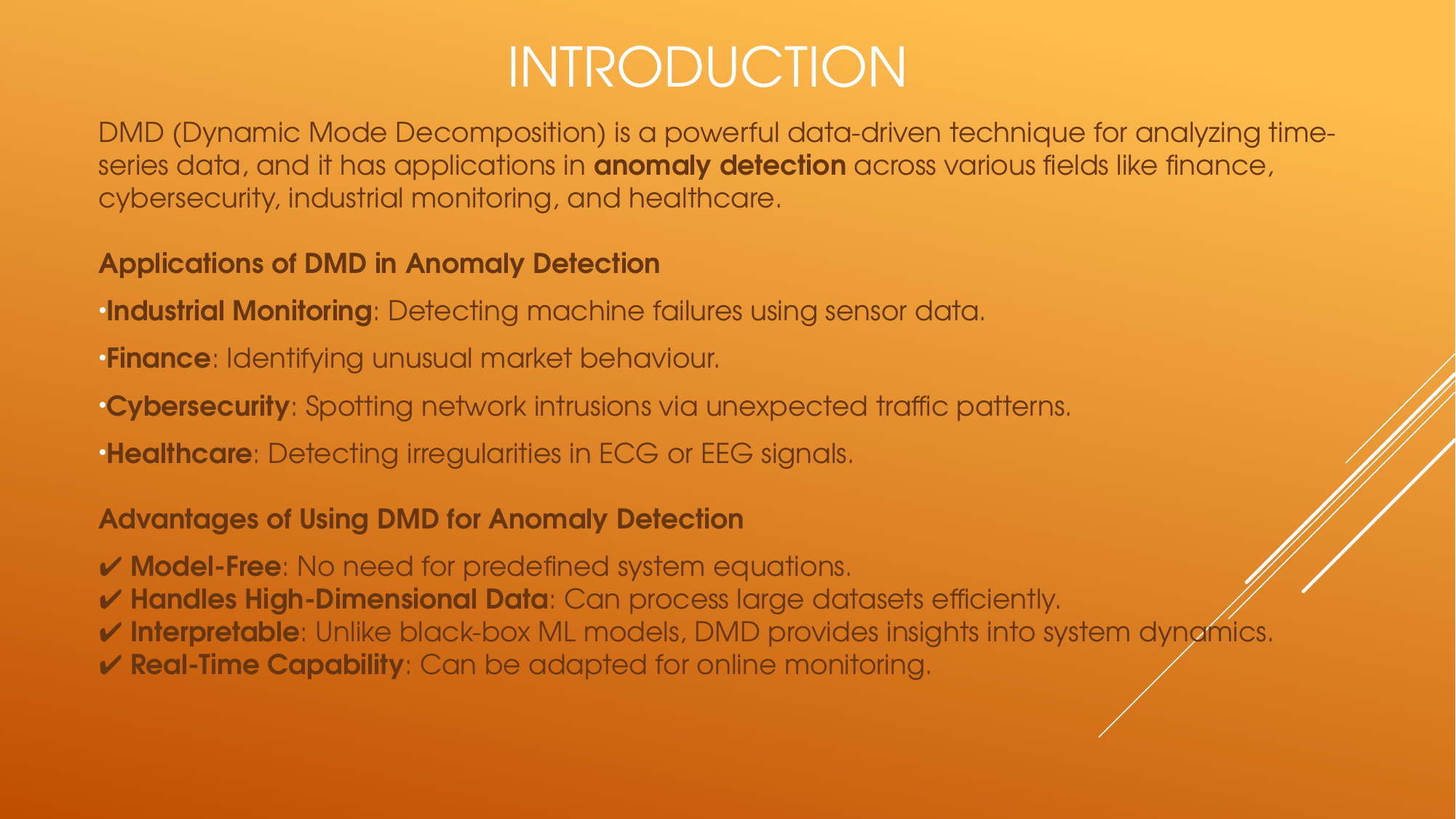

# INTRODUCTION
DMD (Dynamic Mode Decomposition) is a powerful data-driven technique for analyzing time-series data, and it has applications in anomaly detection across various fields like finance, cybersecurity, industrial monitoring, and healthcare.
Applications of DMD in Anomaly Detection
Industrial Monitoring: Detecting machine failures using sensor data.
Finance: Identifying unusual market behaviour.
Cybersecurity: Spotting network intrusions via unexpected traffic patterns.
Healthcare: Detecting irregularities in ECG or EEG signals.
Advantages of Using DMD for Anomaly Detection
✔ Model-Free: No need for predefined system equations.
✔ Handles High-Dimensional Data: Can process large datasets efficiently.
✔ Interpretable: Unlike black-box ML models, DMD provides insights into system dynamics.
✔ Real-Time Capability: Can be adapted for online monitoring.